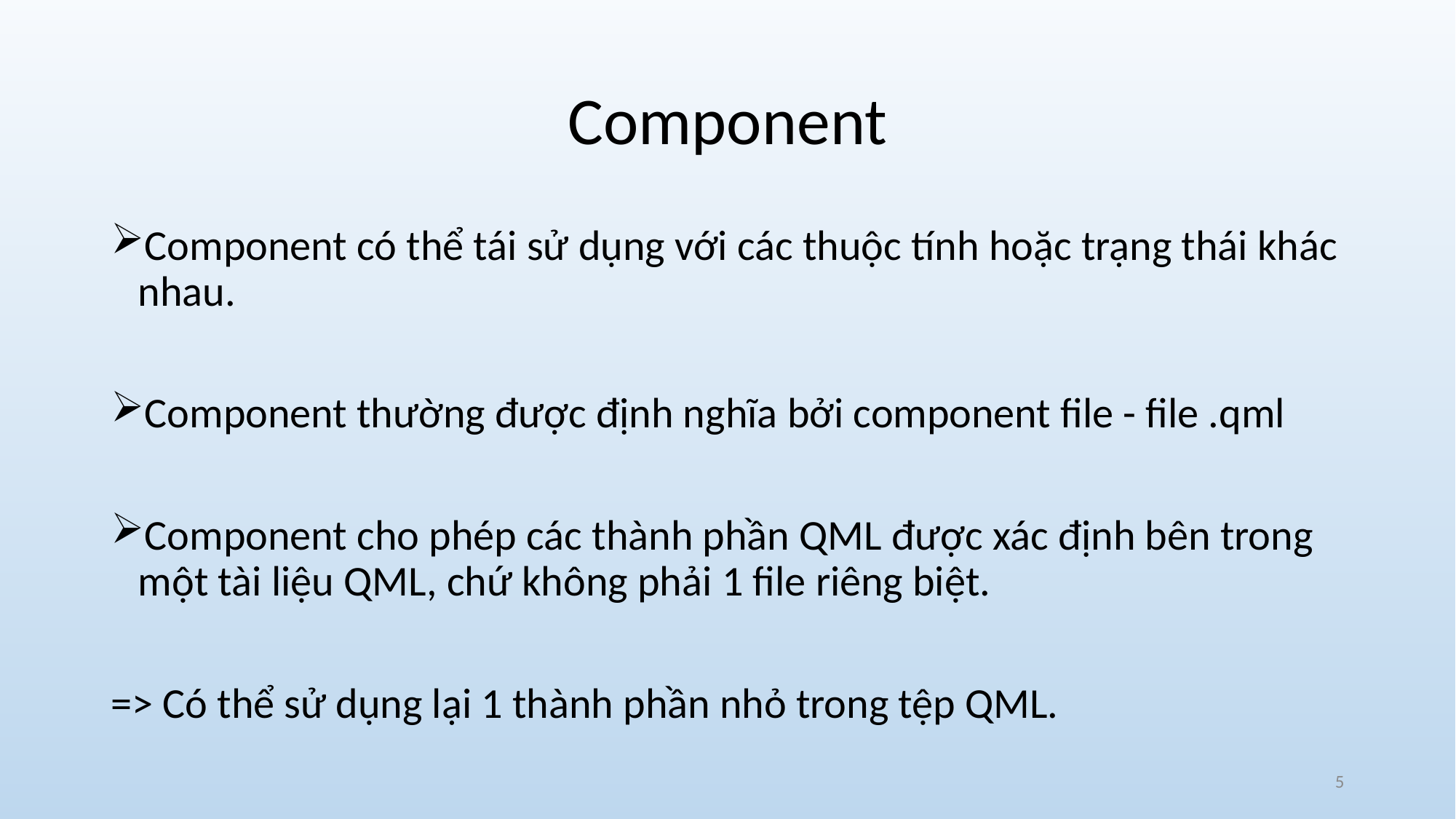

# Component
Component có thể tái sử dụng với các thuộc tính hoặc trạng thái khác nhau.

Component thường được định nghĩa bởi component file - file .qml

Component cho phép các thành phần QML được xác định bên trong một tài liệu QML, chứ không phải 1 file riêng biệt.

=> Có thể sử dụng lại 1 thành phần nhỏ trong tệp QML.
5